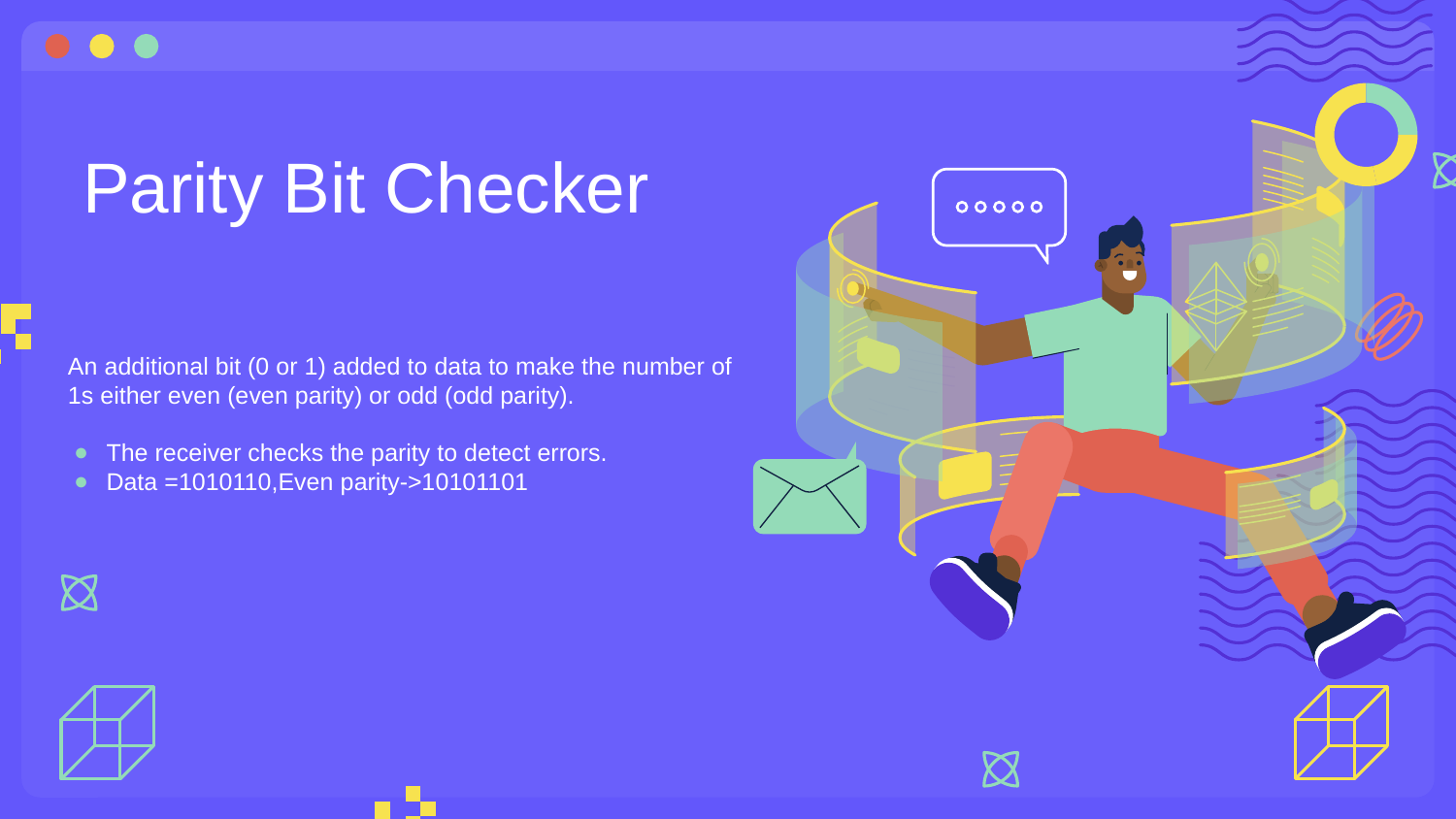

# Parity Bit Checker

An additional bit (0 or 1) added to data to make the number of 1s either even (even parity) or odd (odd parity).

The receiver checks the parity to detect errors.
Data =1010110,Even parity->10101101